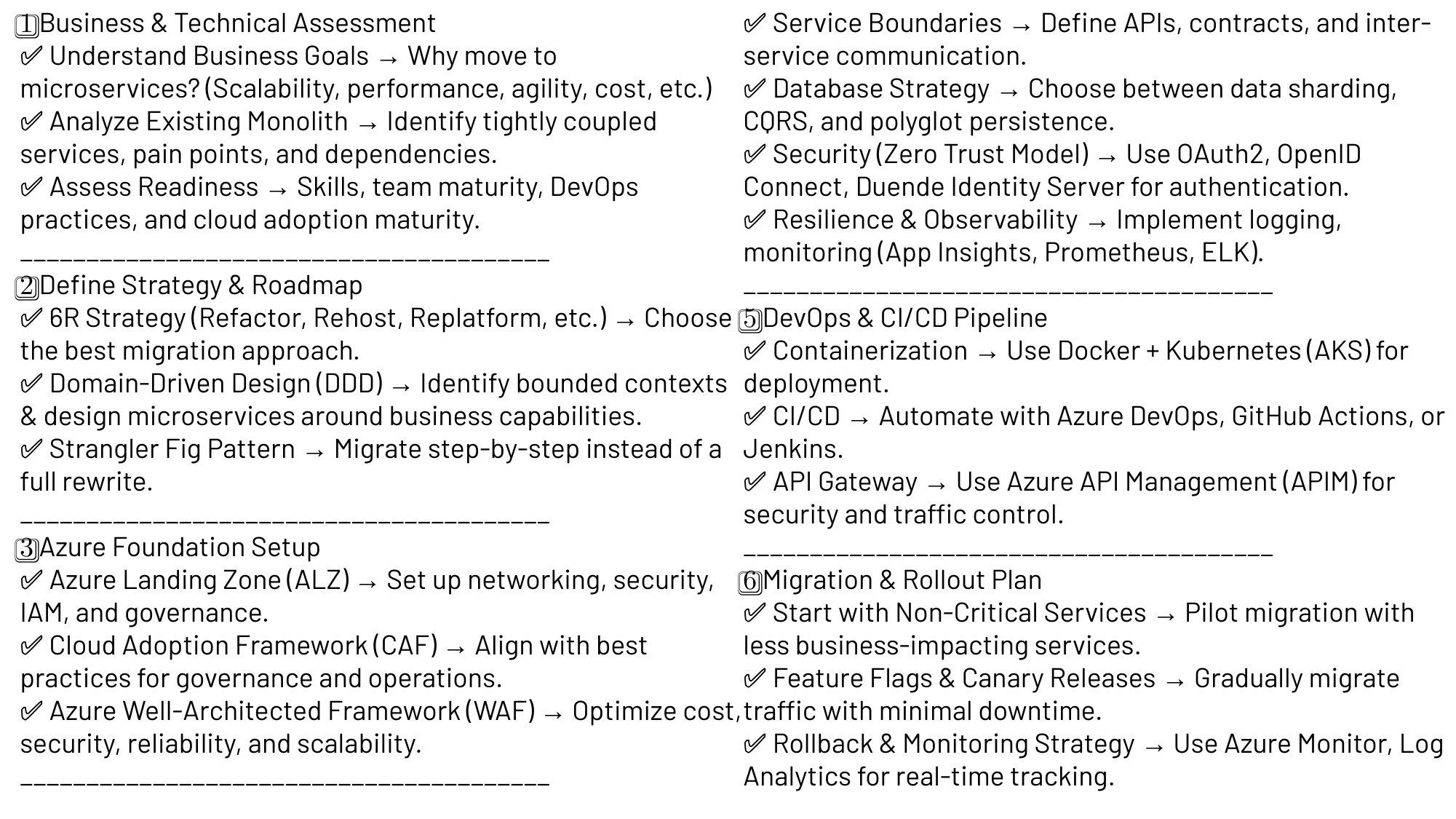

1️⃣ Business & Technical Assessment
✅ Understand Business Goals → Why move to microservices? (Scalability, performance, agility, cost, etc.)
✅ Analyze Existing Monolith → Identify tightly coupled services, pain points, and dependencies.
✅ Assess Readiness → Skills, team maturity, DevOps practices, and cloud adoption maturity.
________________________________________
2️⃣ Define Strategy & Roadmap
✅ 6R Strategy (Refactor, Rehost, Replatform, etc.) → Choose the best migration approach.
✅ Domain-Driven Design (DDD) → Identify bounded contexts & design microservices around business capabilities.
✅ Strangler Fig Pattern → Migrate step-by-step instead of a full rewrite.
________________________________________
3️⃣ Azure Foundation Setup
✅ Azure Landing Zone (ALZ) → Set up networking, security, IAM, and governance.
✅ Cloud Adoption Framework (CAF) → Align with best practices for governance and operations.
✅ Azure Well-Architected Framework (WAF) → Optimize cost, security, reliability, and scalability.
________________________________________

4️⃣ Microservices Architecture Design
✅ Service Boundaries → Define APIs, contracts, and inter-service communication.
✅ Database Strategy → Choose between data sharding, CQRS, and polyglot persistence.
✅ Security (Zero Trust Model) → Use OAuth2, OpenID Connect, Duende Identity Server for authentication.
✅ Resilience & Observability → Implement logging, monitoring (App Insights, Prometheus, ELK).
________________________________________
5️⃣ DevOps & CI/CD Pipeline
✅ Containerization → Use Docker + Kubernetes (AKS) for deployment.
✅ CI/CD → Automate with Azure DevOps, GitHub Actions, or Jenkins.
✅ API Gateway → Use Azure API Management (APIM) for security and traffic control.
________________________________________
6️⃣ Migration & Rollout Plan
✅ Start with Non-Critical Services → Pilot migration with less business-impacting services.
✅ Feature Flags & Canary Releases → Gradually migrate traffic with minimal downtime.
✅ Rollback & Monitoring Strategy → Use Azure Monitor, Log Analytics for real-time tracking.